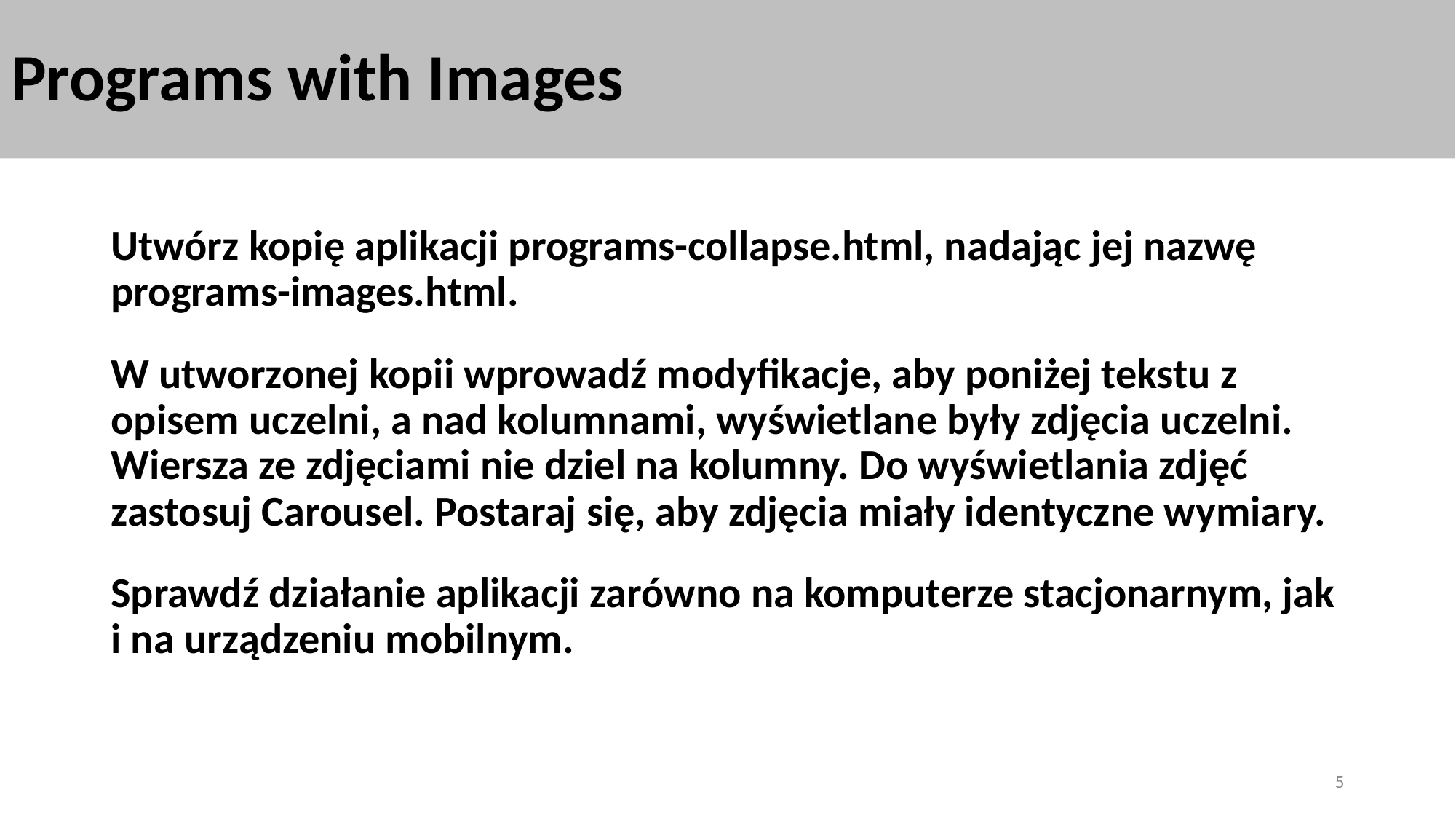

# Programs with Images
Utwórz kopię aplikacji programs-collapse.html, nadając jej nazwę programs-images.html.
W utworzonej kopii wprowadź modyfikacje, aby poniżej tekstu z opisem uczelni, a nad kolumnami, wyświetlane były zdjęcia uczelni. Wiersza ze zdjęciami nie dziel na kolumny. Do wyświetlania zdjęć zastosuj Carousel. Postaraj się, aby zdjęcia miały identyczne wymiary.
Sprawdź działanie aplikacji zarówno na komputerze stacjonarnym, jak i na urządzeniu mobilnym.
5